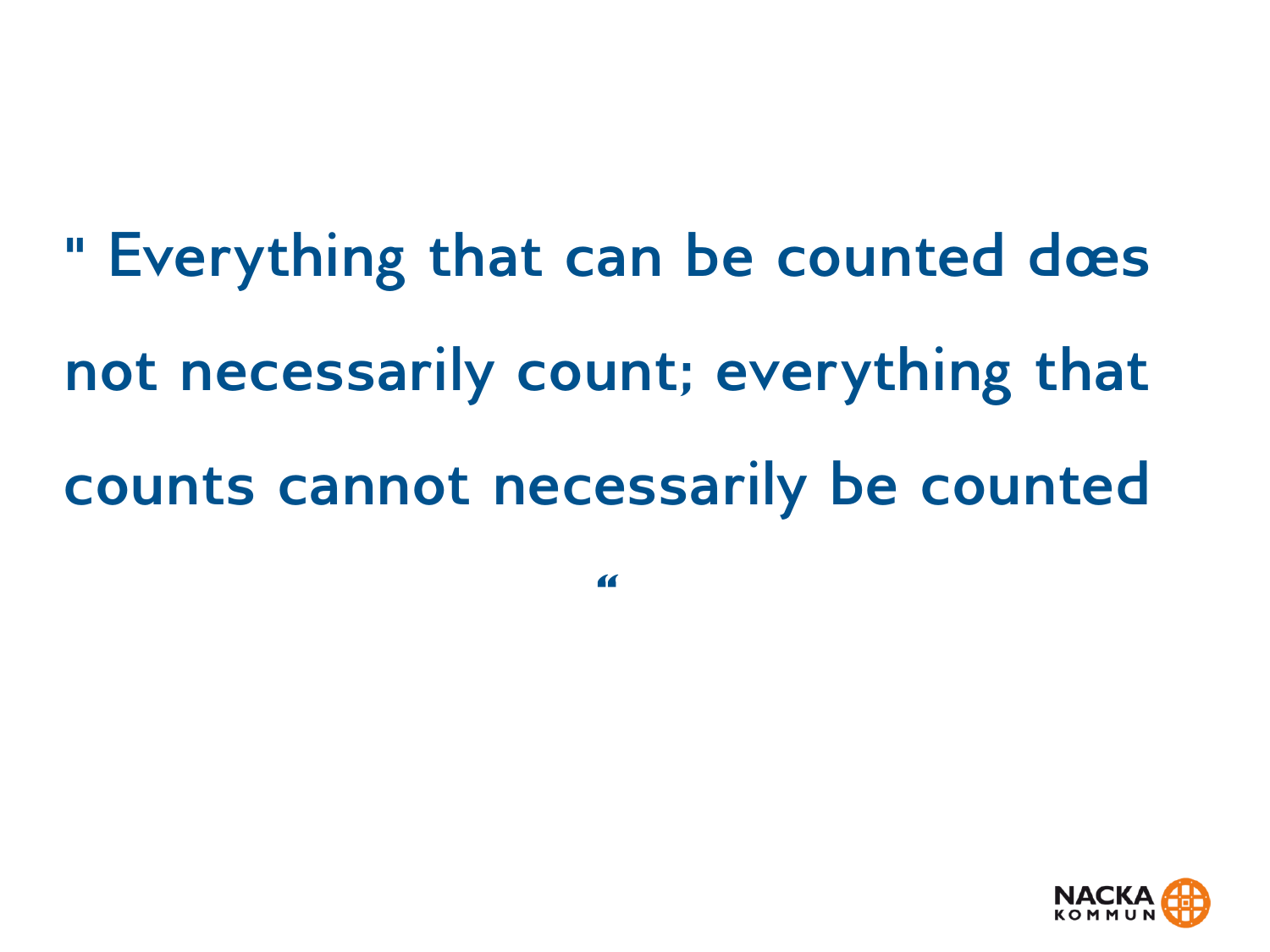

# " Everything that can be counted does not necessarily count; everything that counts cannot necessarily be counted “